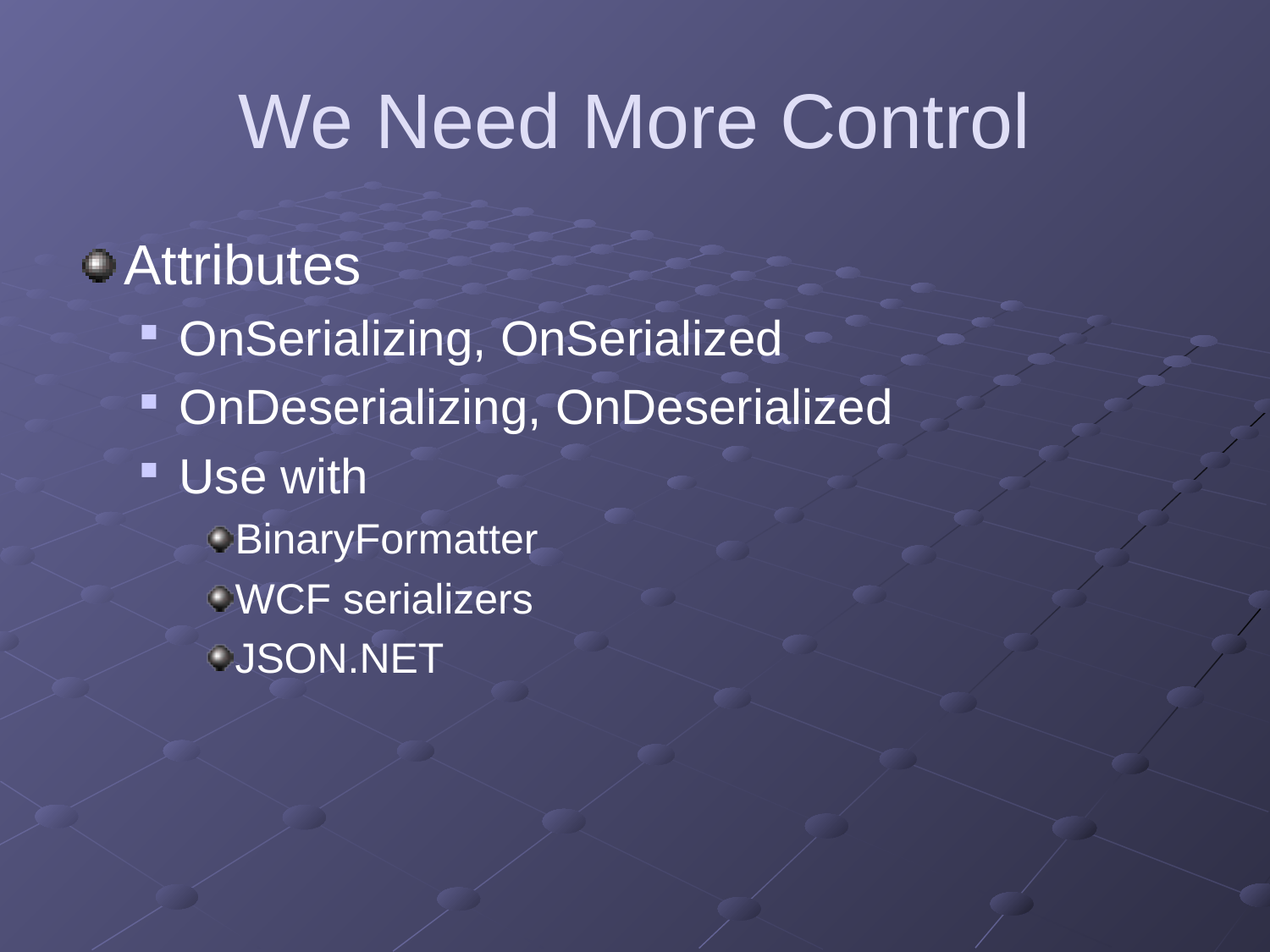

# We Need More Control
Attributes
OnSerializing, OnSerialized
OnDeserializing, OnDeserialized
Use with
BinaryFormatter
WCF serializers
JSON.NET